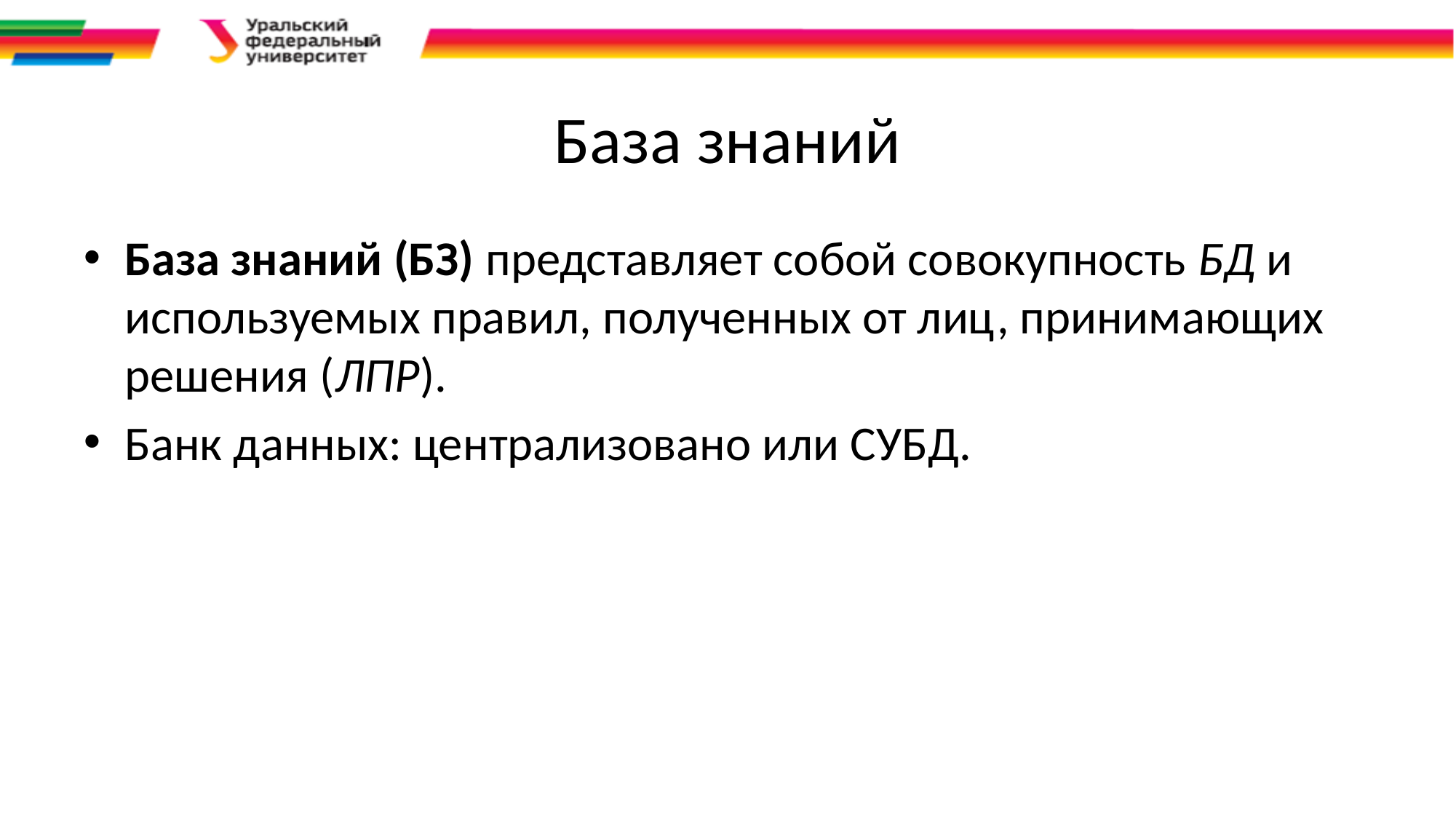

# База знаний
База знаний (БЗ) представляет собой совокупность БД и используемых правил, полученных от лиц, принимающих решения (ЛПР).
Банк данных: централизовано или СУБД.